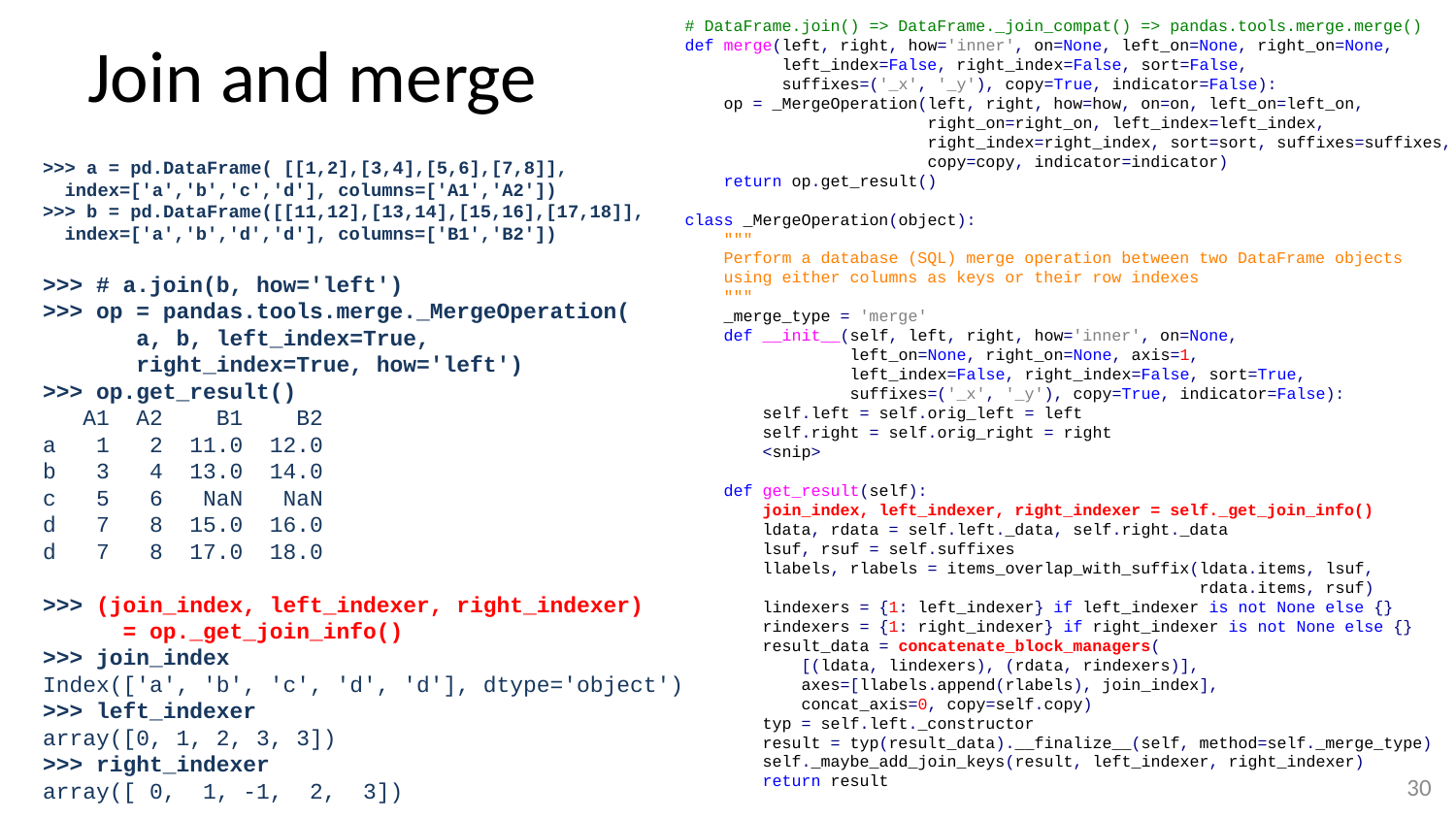

# DataFrame.join() => DataFrame._join_compat() => pandas.tools.merge.merge()
def merge(left, right, how='inner', on=None, left_on=None, right_on=None,
          left_index=False, right_index=False, sort=False,
          suffixes=('_x', '_y'), copy=True, indicator=False):
    op = _MergeOperation(left, right, how=how, on=on, left_on=left_on,
                         right_on=right_on, left_index=left_index,
                         right_index=right_index, sort=sort, suffixes=suffixes,
                         copy=copy, indicator=indicator)
    return op.get_result()

class _MergeOperation(object):
    """
    Perform a database (SQL) merge operation between two DataFrame objects
    using either columns as keys or their row indexes
    """
    _merge_type = 'merge'
    def __init__(self, left, right, how='inner', on=None,
                 left_on=None, right_on=None, axis=1,
                 left_index=False, right_index=False, sort=True,
                 suffixes=('_x', '_y'), copy=True, indicator=False):
        self.left = self.orig_left = left
        self.right = self.orig_right = right
        <snip>

    def get_result(self):
        join_index, left_indexer, right_indexer = self._get_join_info()
        ldata, rdata = self.left._data, self.right._data
        lsuf, rsuf = self.suffixes
        llabels, rlabels = items_overlap_with_suffix(ldata.items, lsuf,
                                                     rdata.items, rsuf)
        lindexers = {1: left_indexer} if left_indexer is not None else {}
        rindexers = {1: right_indexer} if right_indexer is not None else {}
        result_data = concatenate_block_managers(
            [(ldata, lindexers), (rdata, rindexers)],
            axes=[llabels.append(rlabels), join_index],
            concat_axis=0, copy=self.copy)
        typ = self.left._constructor
        result = typ(result_data).__finalize__(self, method=self._merge_type)
        self._maybe_add_join_keys(result, left_indexer, right_indexer)
        return result
# Join and merge
>>> a = pd.DataFrame( [[1,2],[3,4],[5,6],[7,8]],
  index=['a','b','c','d'], columns=['A1','A2'])
>>> b = pd.DataFrame([[11,12],[13,14],[15,16],[17,18]],
  index=['a','b','d','d'], columns=['B1','B2'])

>>> # a.join(b, how='left')
>>> op = pandas.tools.merge._MergeOperation(
       a, b, left_index=True,
       right_index=True, how='left')
>>> op.get_result()
   A1  A2    B1    B2
a   1   2  11.0  12.0
b   3   4  13.0  14.0
c   5   6   NaN   NaN
d   7   8  15.0  16.0
d   7   8  17.0  18.0

>>> (join_index, left_indexer, right_indexer)
      = op._get_join_info()
>>> join_index
Index(['a', 'b', 'c', 'd', 'd'], dtype='object')
>>> left_indexer
array([0, 1, 2, 3, 3])
>>> right_indexer
array([ 0,  1, -1,  2,  3])
30